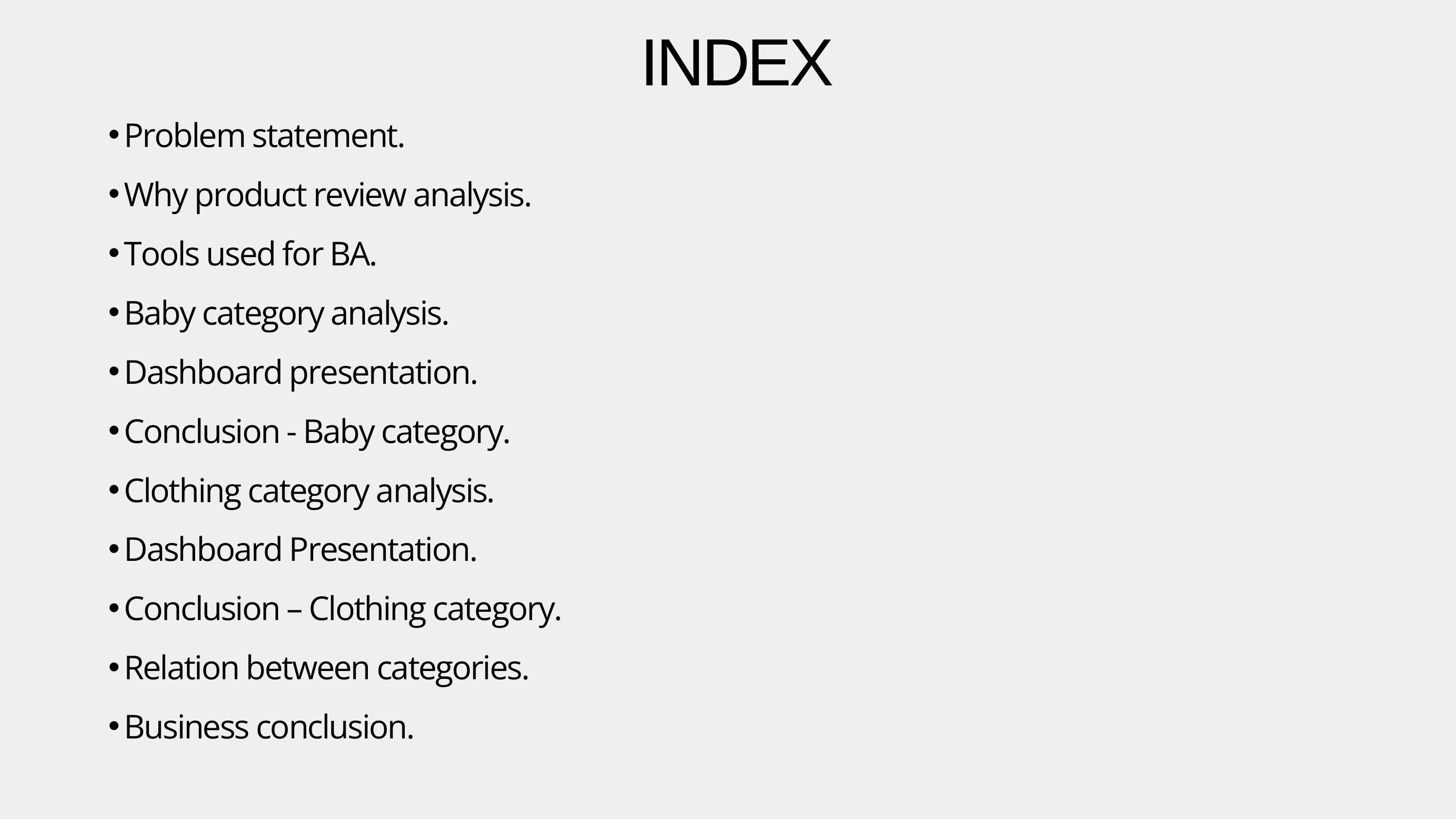

INDEX
Problem statement.
Why product review analysis.
Tools used for BA.
Baby category analysis.
Dashboard presentation.
Conclusion - Baby category.
Clothing category analysis.
Dashboard Presentation.
Conclusion – Clothing category.
Relation between categories.
Business conclusion.